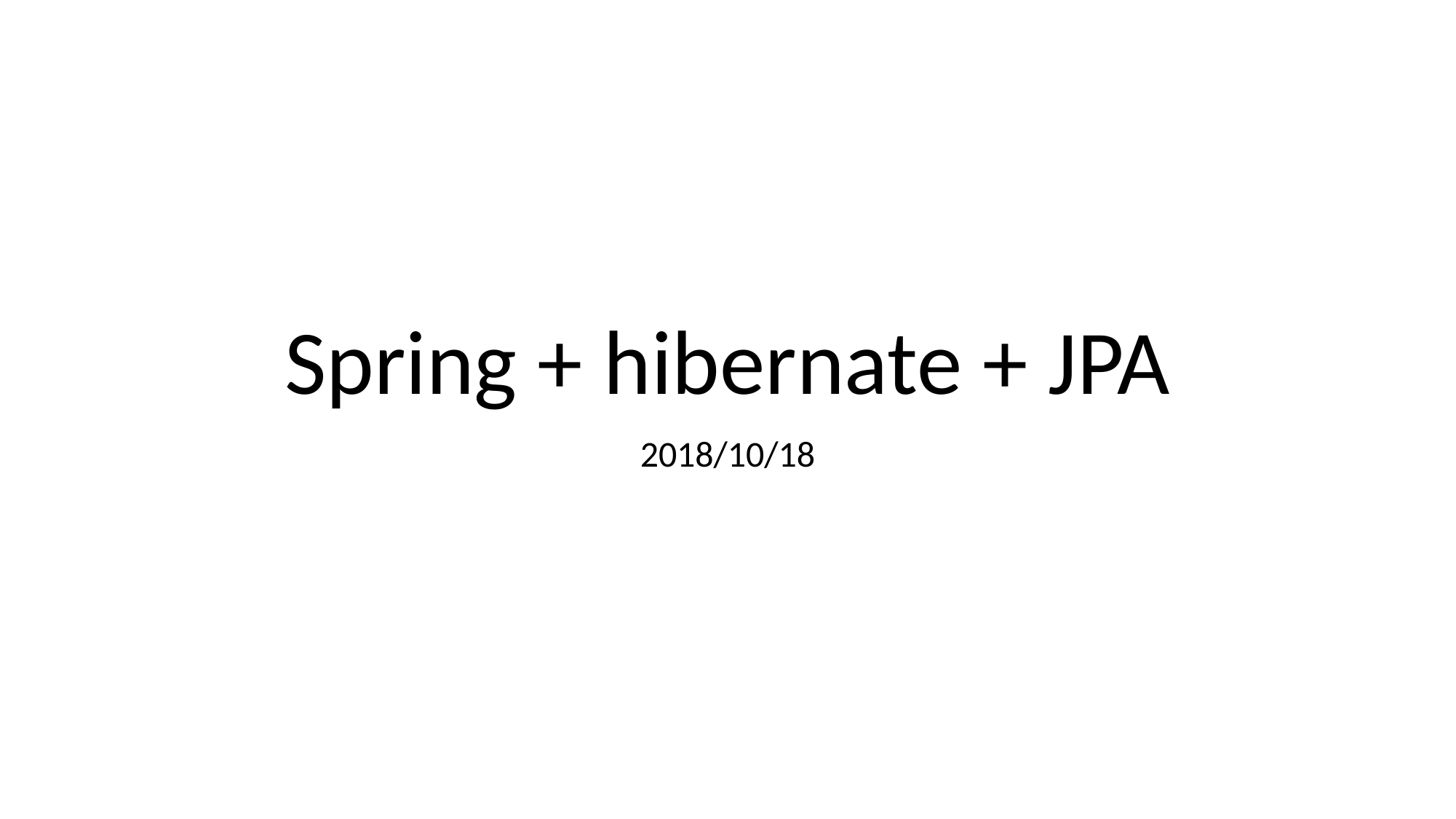

# Spring + hibernate + JPA
2018/10/18